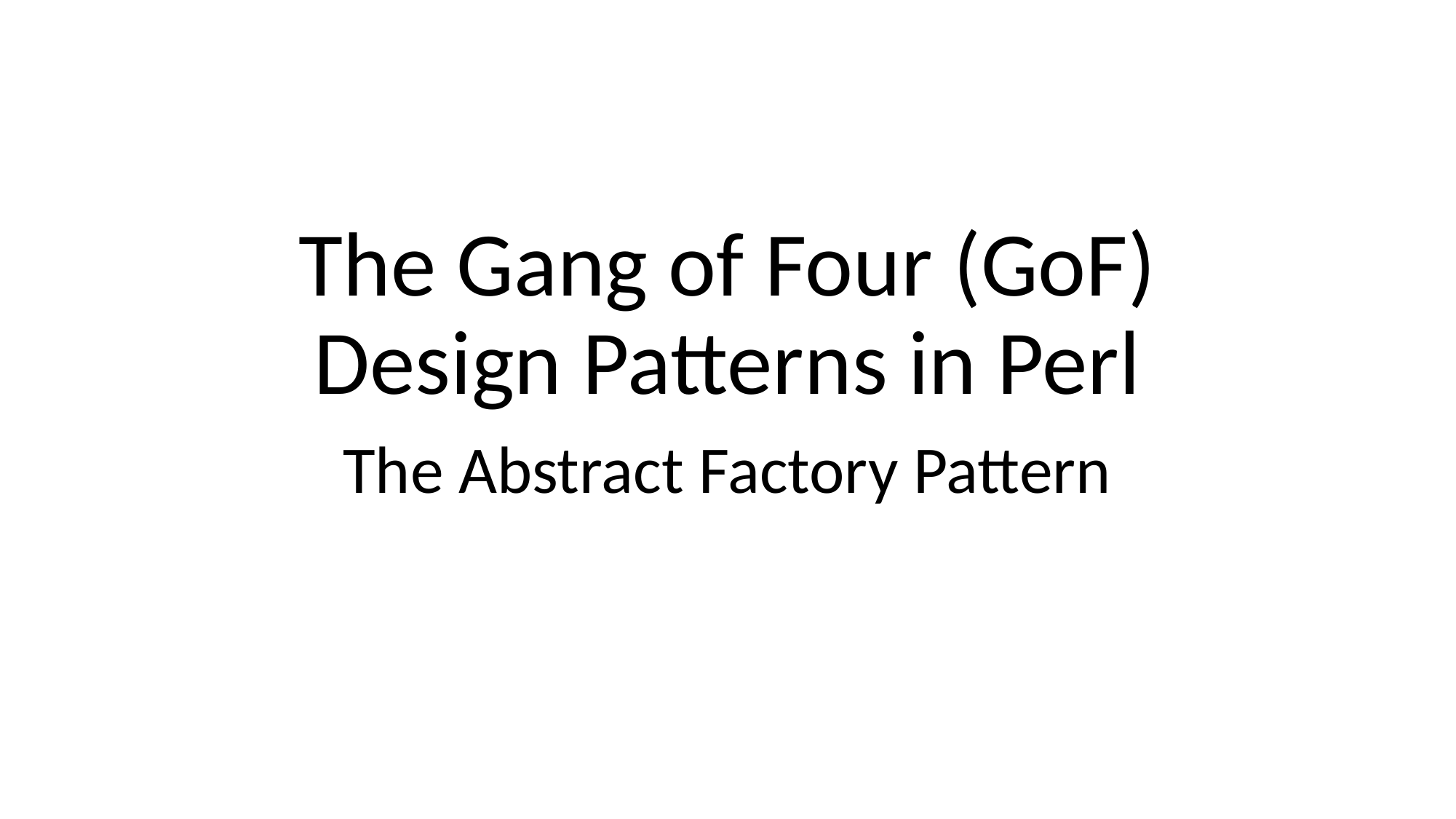

# The Gang of Four (GoF) Design Patterns in Perl
The Abstract Factory Pattern